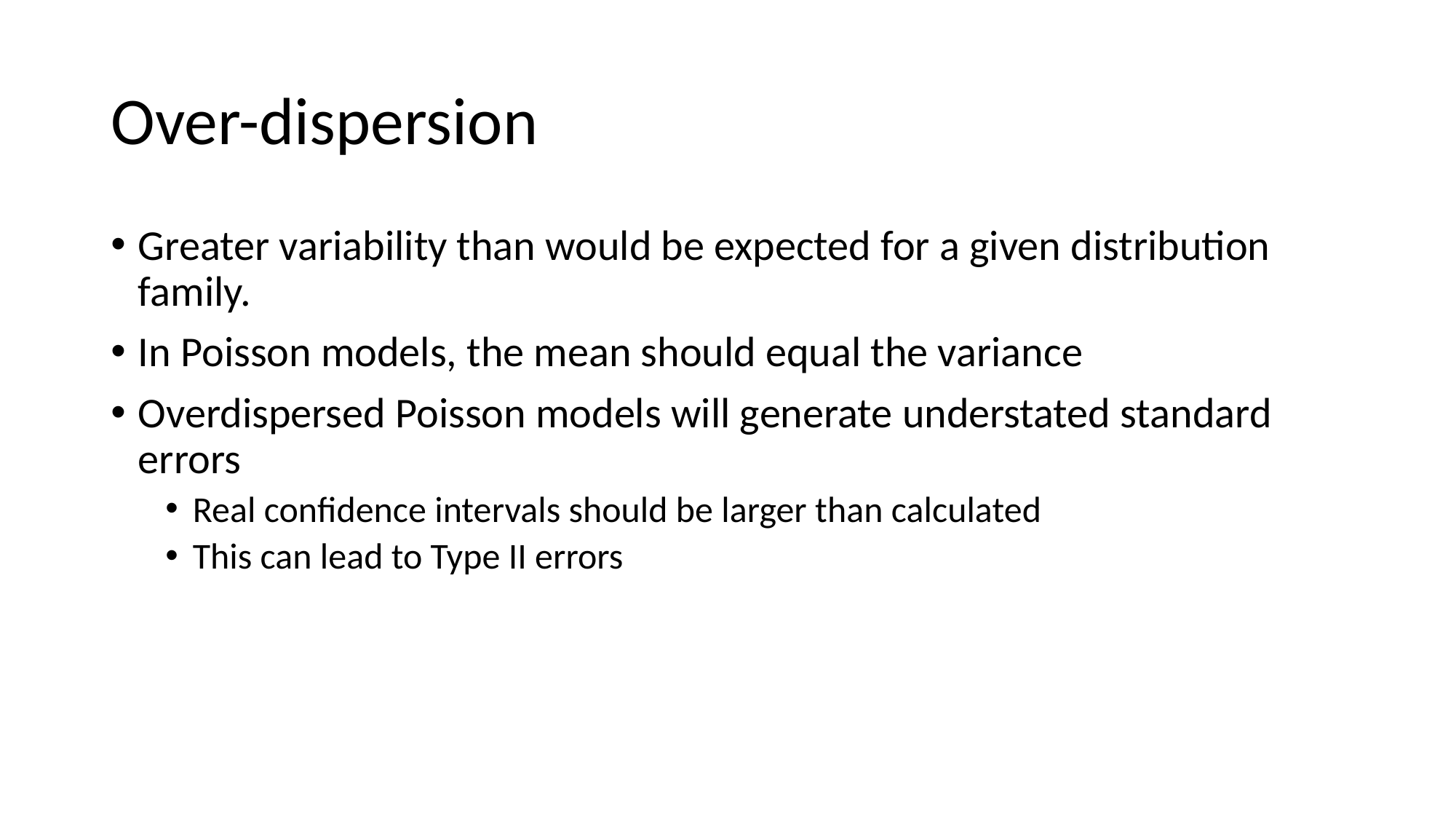

# Over-dispersion
Greater variability than would be expected for a given distribution family.
In Poisson models, the mean should equal the variance
Overdispersed Poisson models will generate understated standard errors
Real confidence intervals should be larger than calculated
This can lead to Type II errors